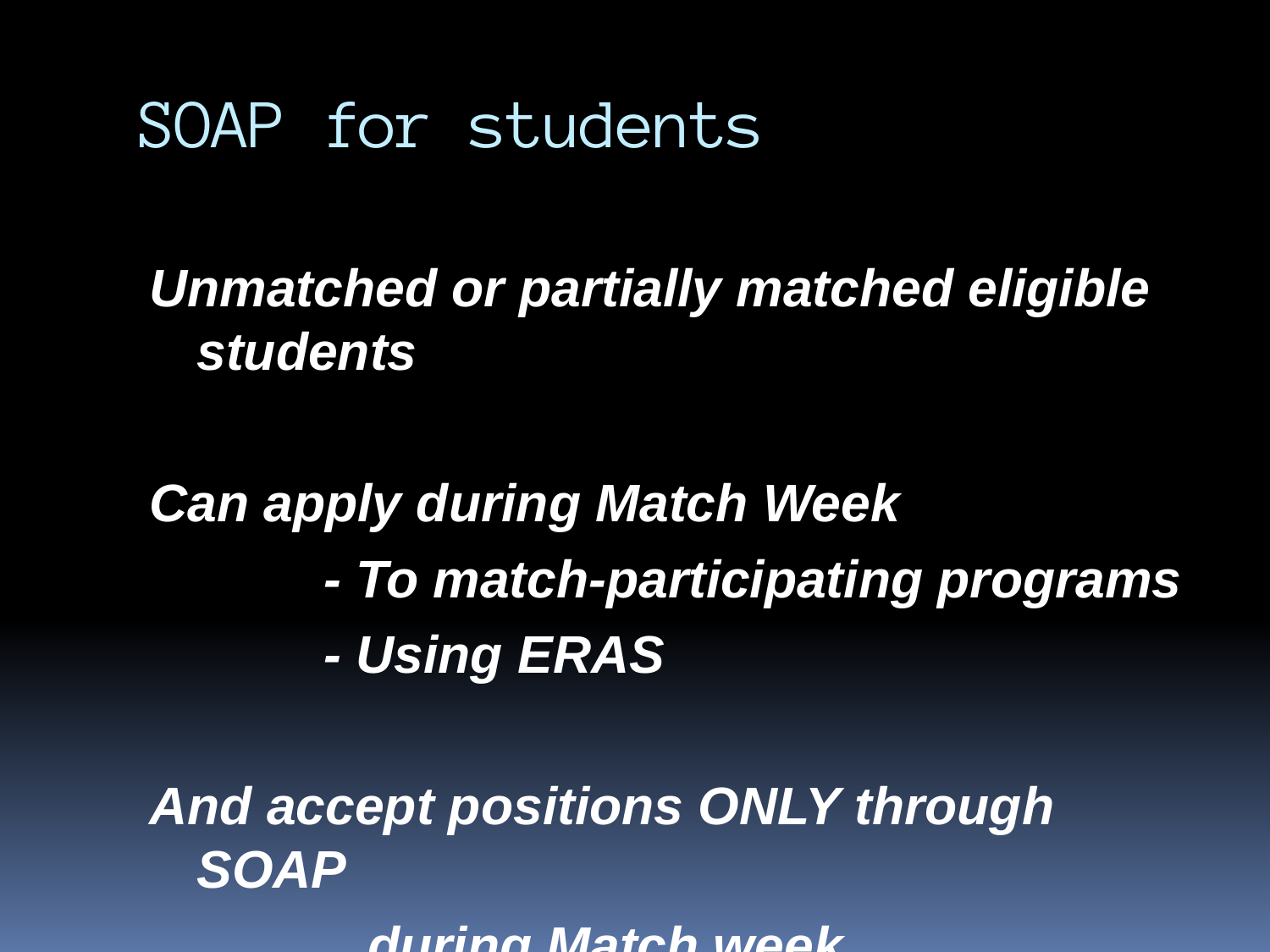

# SOAP for students
Unmatched or partially matched eligible students

Can apply during Match Week
		- To match-participating programs
		- Using ERAS

And accept positions ONLY through SOAP
		   during Match week